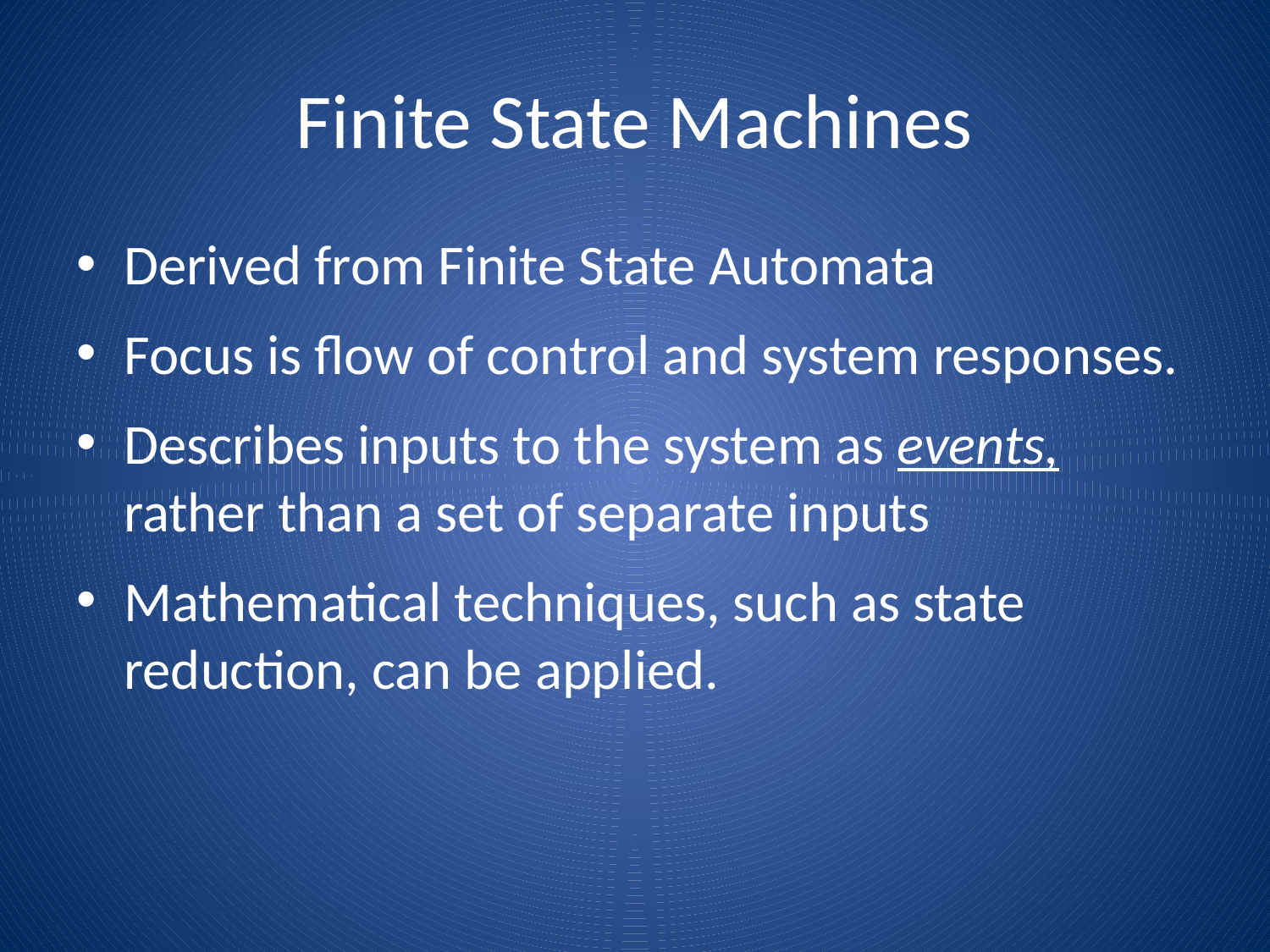

# Finite State Machines
Derived from Finite State Automata
Focus is flow of control and system responses.
Describes inputs to the system as events, rather than a set of separate inputs
Mathematical techniques, such as state reduction, can be applied.